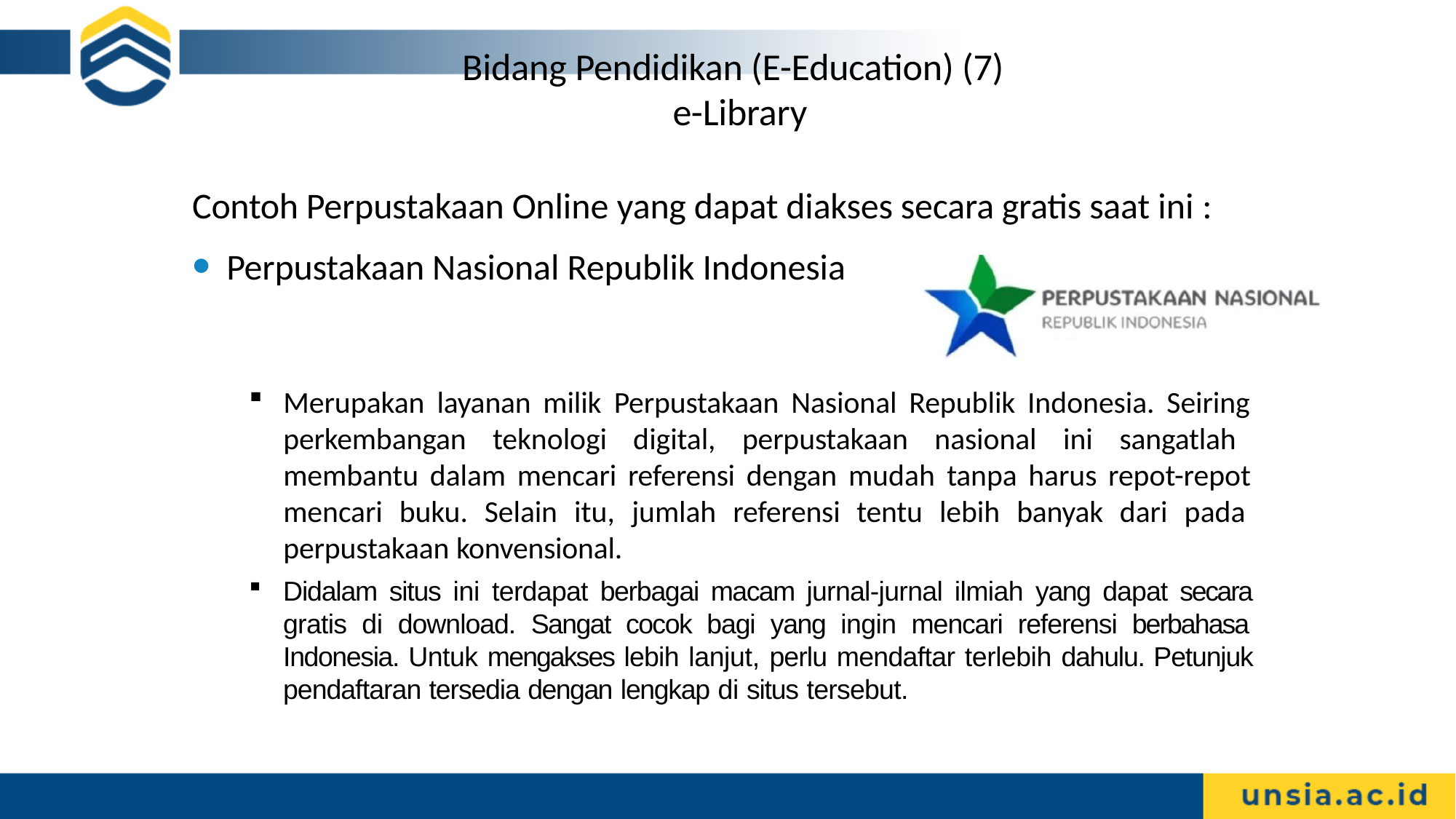

# Bidang Pendidikan (E-Education) (7)  e-Library
Contoh Perpustakaan Online yang dapat diakses secara gratis saat ini :
Perpustakaan Nasional Republik Indonesia

Merupakan layanan milik Perpustakaan Nasional Republik Indonesia. Seiring  perkembangan teknologi digital, perpustakaan nasional ini sangatlah  membantu dalam mencari referensi dengan mudah tanpa harus repot-repot  mencari buku. Selain itu, jumlah referensi tentu lebih banyak dari pada  perpustakaan konvensional.
Didalam situs ini terdapat berbagai macam jurnal-jurnal ilmiah yang dapat secara  gratis di download. Sangat cocok bagi yang ingin mencari referensi berbahasa  Indonesia. Untuk mengakses lebih lanjut, perlu mendaftar terlebih dahulu. Petunjuk  pendaftaran tersedia dengan lengkap di situs tersebut.